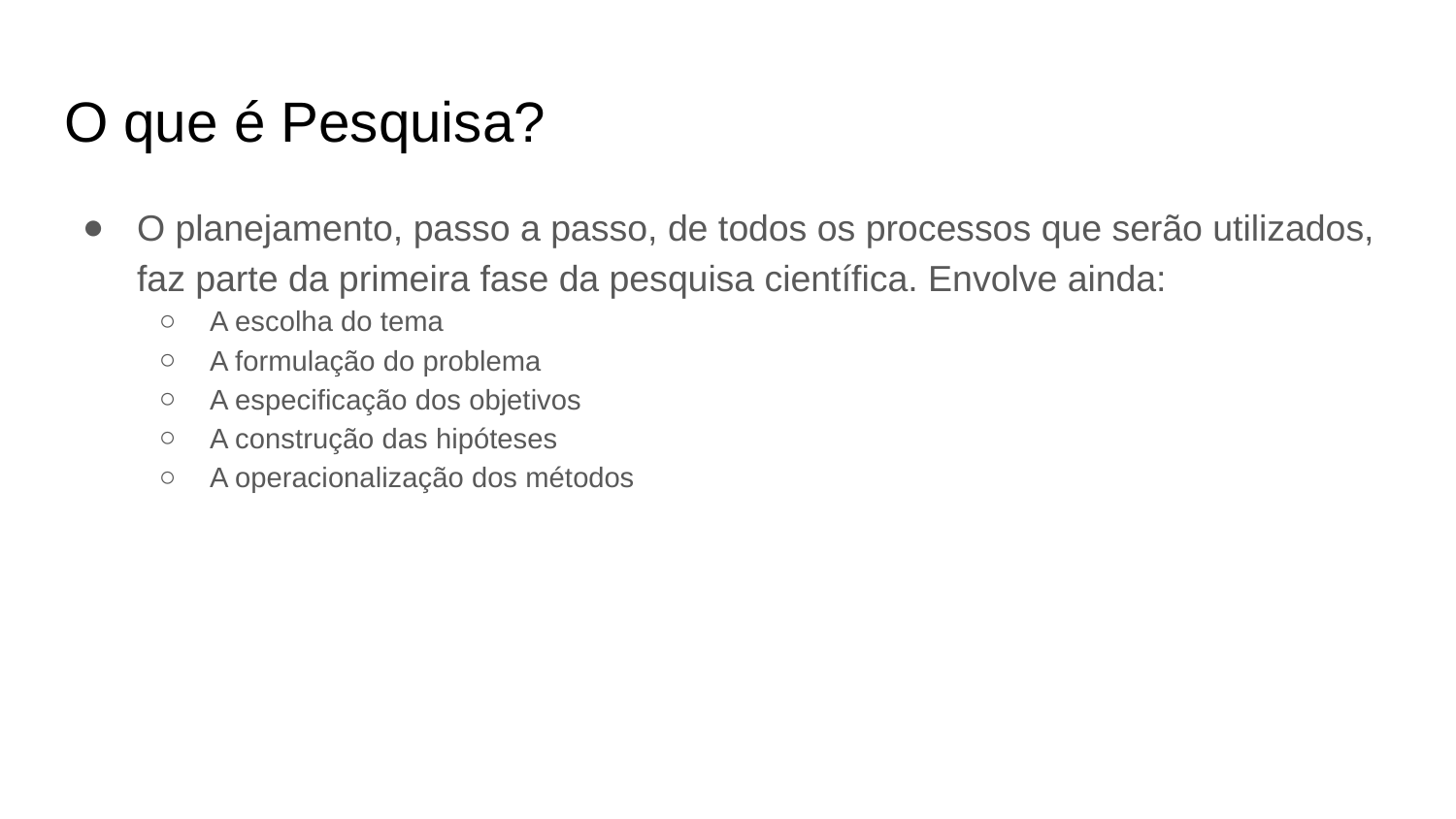

# O que é Pesquisa?
O planejamento, passo a passo, de todos os processos que serão utilizados, faz parte da primeira fase da pesquisa científica. Envolve ainda:
A escolha do tema
A formulação do problema
A especificação dos objetivos
A construção das hipóteses
A operacionalização dos métodos